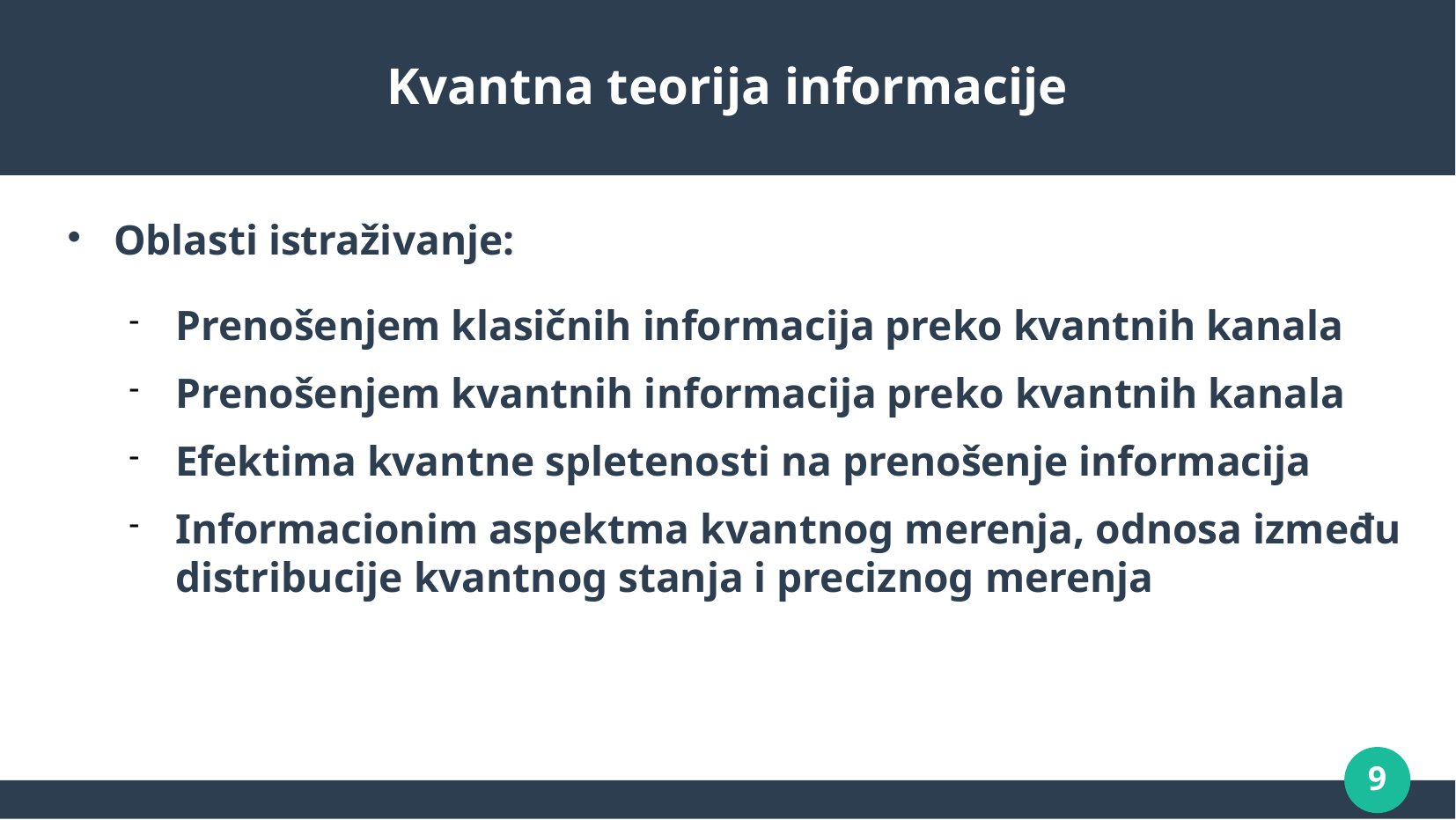

# Kvantna teorija informacije
Oblasti istraživanje:
Prenošenjem klasičnih informacija preko kvantnih kanala
Prenošenjem kvantnih informacija preko kvantnih kanala
Efektima kvantne spletenosti na prenošenje informacija
Informacionim aspektma kvantnog merenja, odnosa između distribucije kvantnog stanja i preciznog merenja